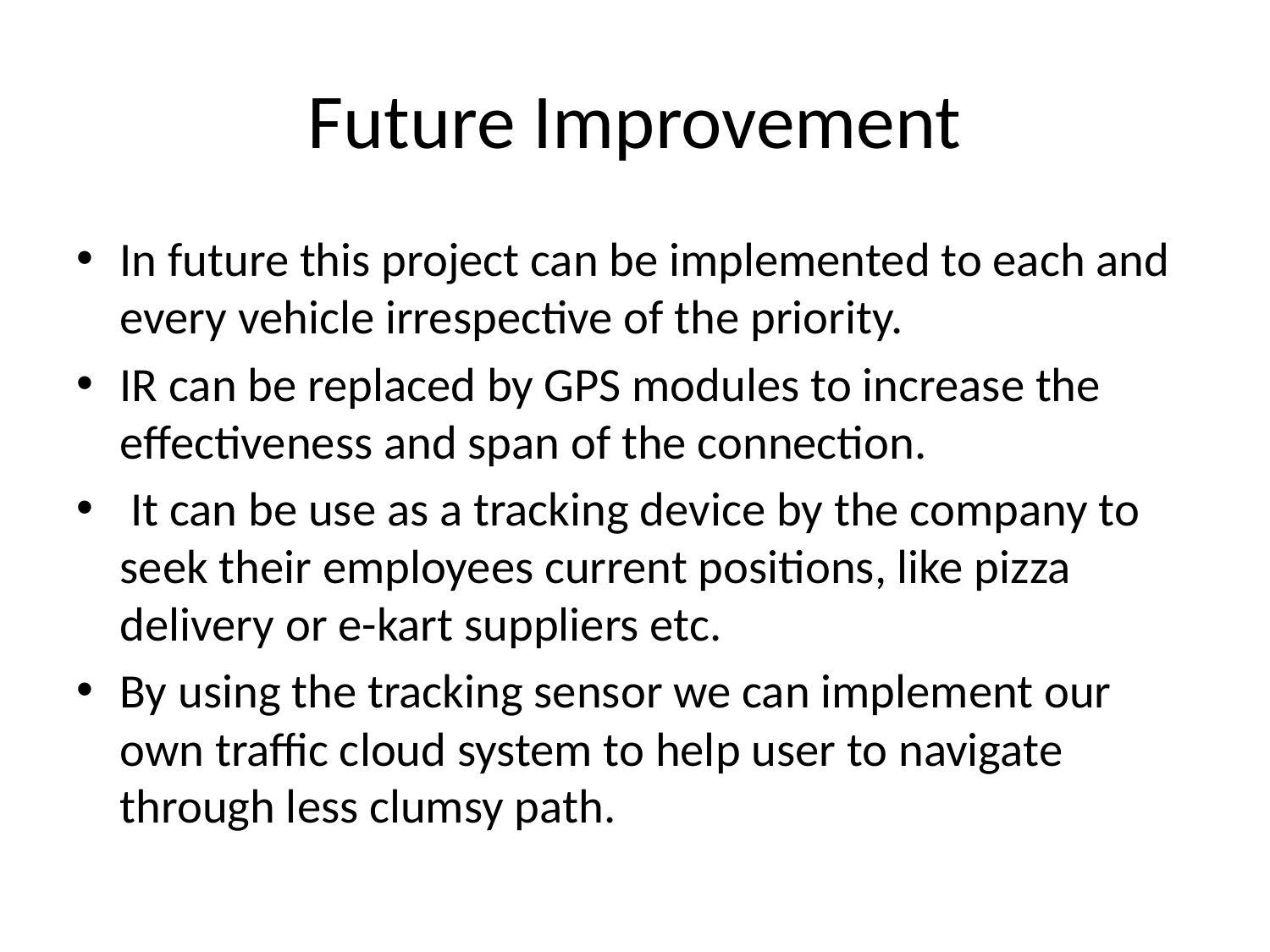

# Future Improvement
In future this project can be implemented to each and every vehicle irrespective of the priority.
IR can be replaced by GPS modules to increase the effectiveness and span of the connection.
 It can be use as a tracking device by the company to seek their employees current positions, like pizza delivery or e-kart suppliers etc.
By using the tracking sensor we can implement our own traffic cloud system to help user to navigate through less clumsy path.